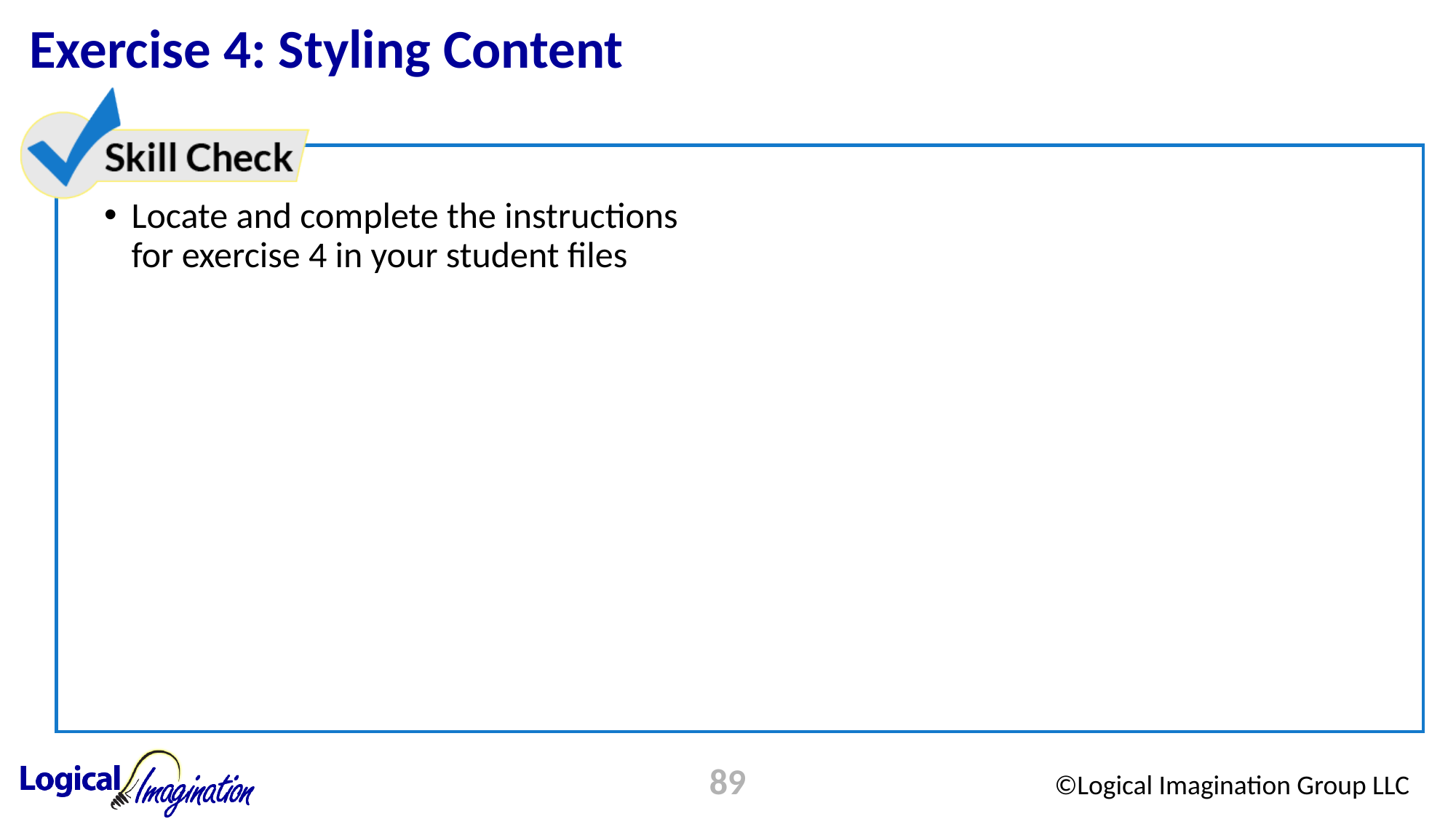

# Exercise 4: Styling Content
Locate and complete the instructions for exercise 4 in your student files

89